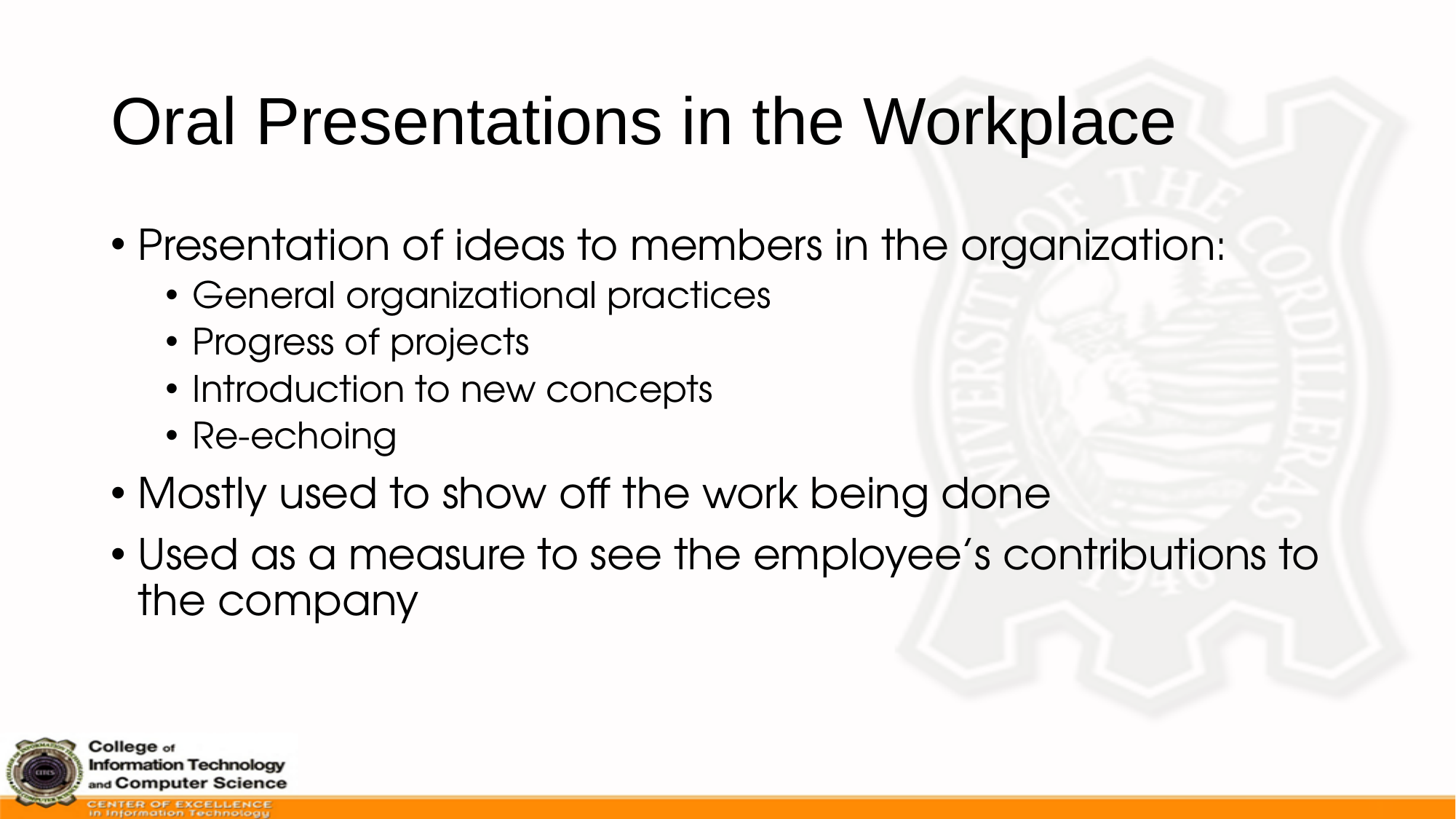

# Oral Presentations in the Workplace
Presentation of ideas to members in the organization:
General organizational practices
Progress of projects
Introduction to new concepts
Re-echoing
Mostly used to show off the work being done
Used as a measure to see the employee’s contributions to the company